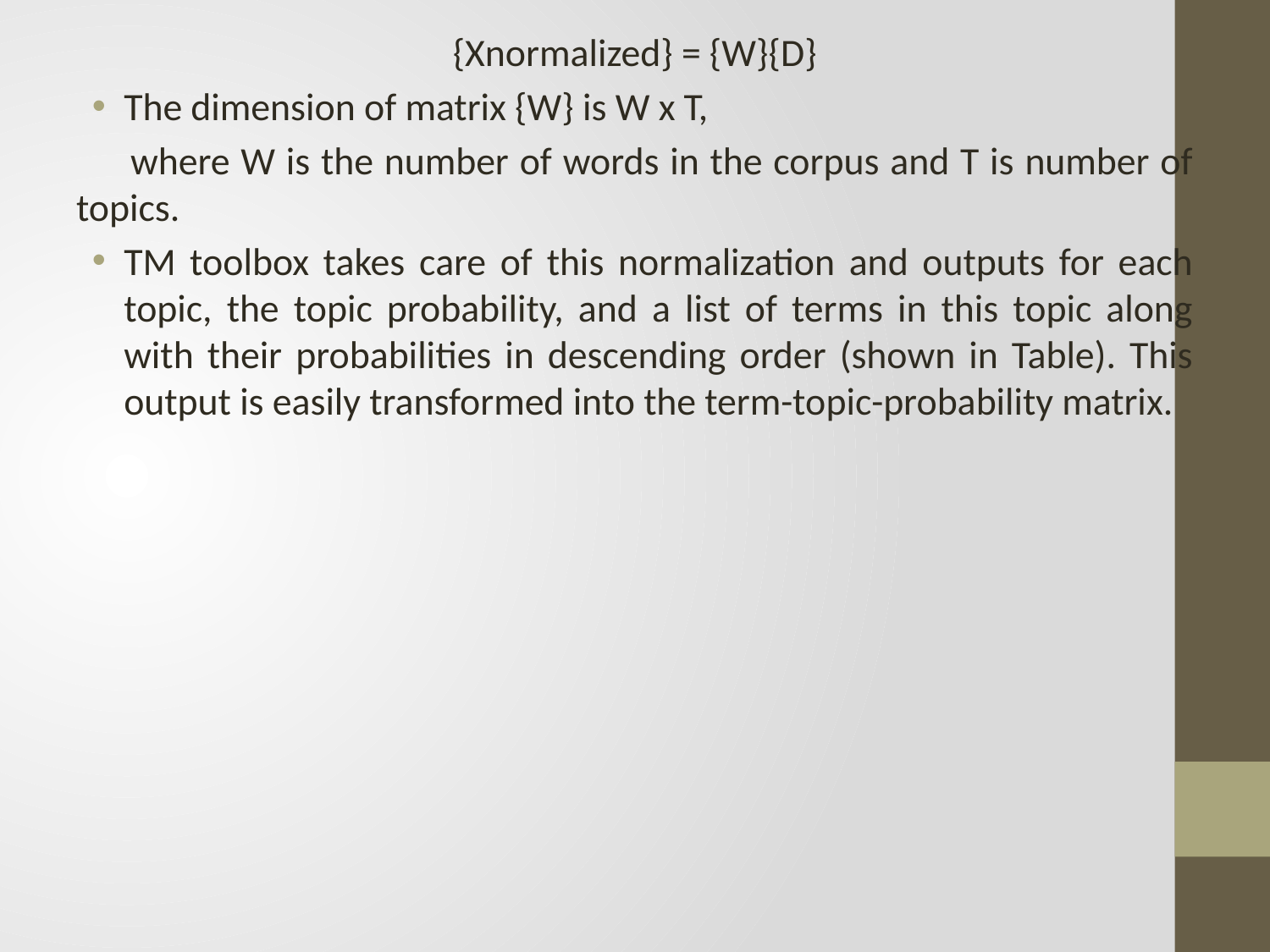

{Xnormalized} = {W}{D}
The dimension of matrix {W} is W x T,
     where W is the number of words in the corpus and T is number of topics.
TM toolbox takes care of this normalization and outputs for each topic, the topic probability, and a list of terms in this topic along with their probabilities in descending order (shown in Table). This output is easily transformed into the term-topic-probability matrix.